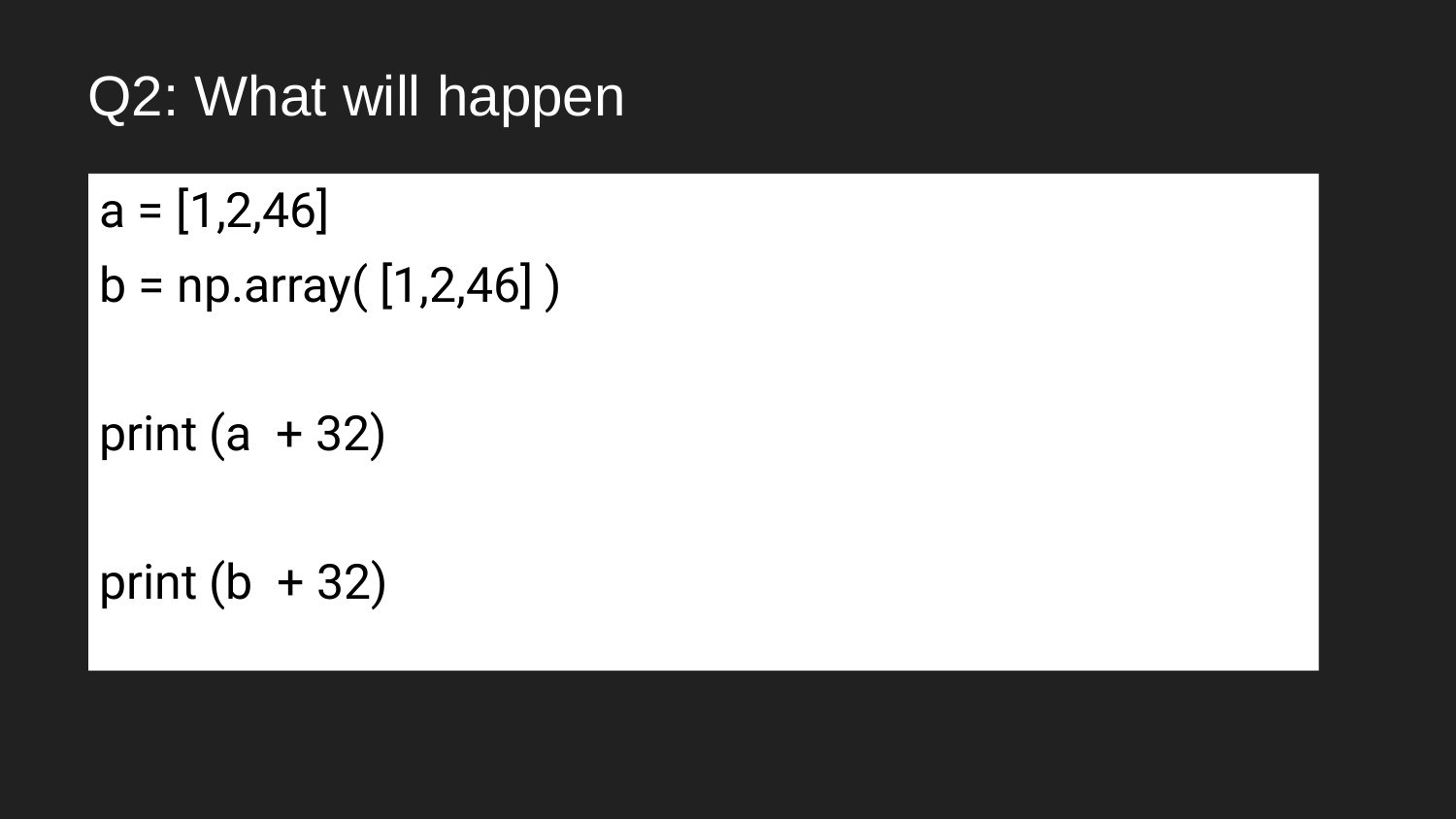

# Q2: What will happen
a = [1,2,46]
b = np.array( [1,2,46] )

print (a  + 32)

print (b  + 32)